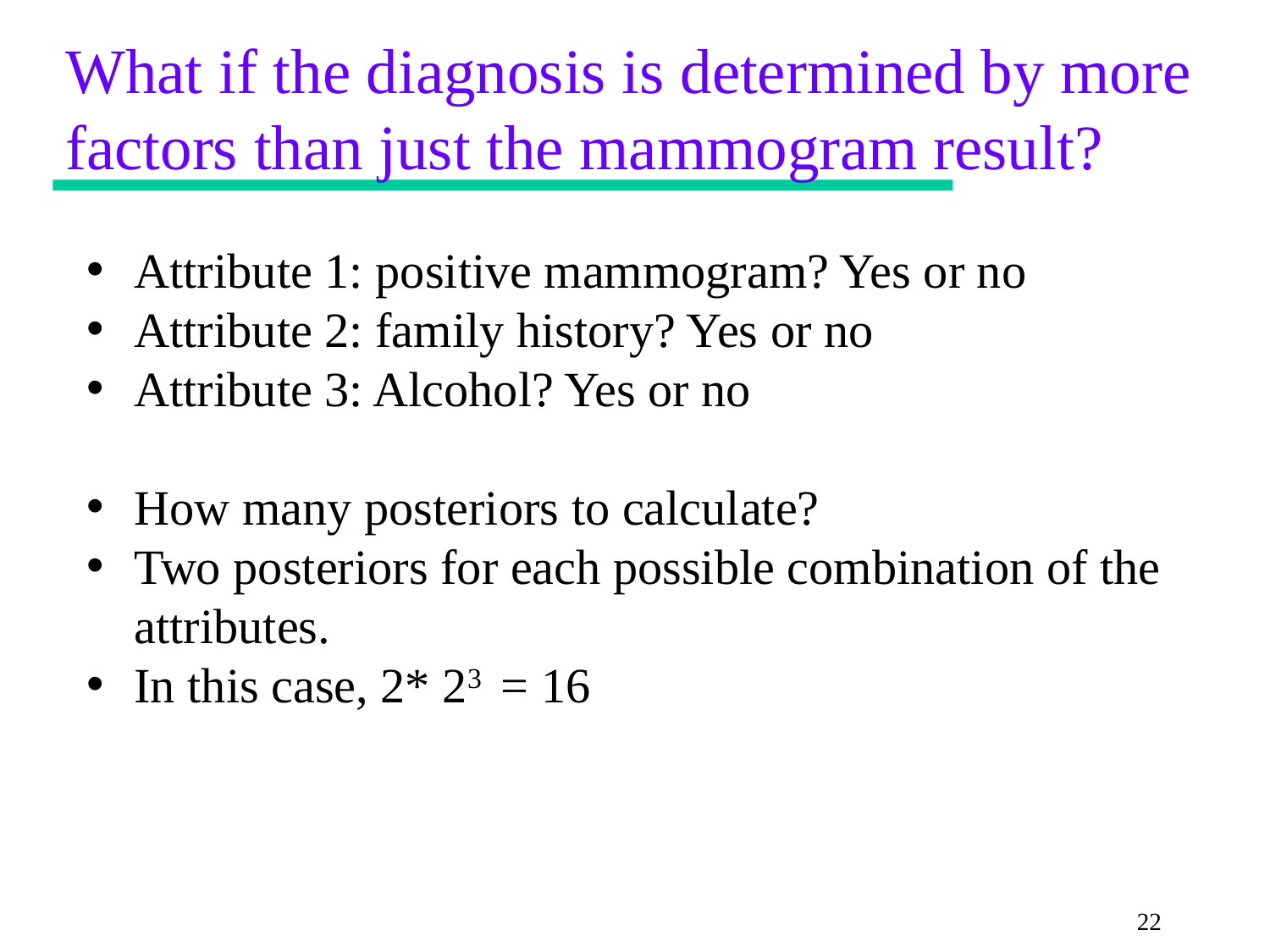

# What if the diagnosis is determined by more factors than just the mammogram result?
Attribute 1: positive mammogram? Yes or no
Attribute 2: family history? Yes or no
Attribute 3: Alcohol? Yes or no

How many posteriors to calculate?
Two posteriors for each possible combination of the attributes.
In this case, 2* 23  = 16
22